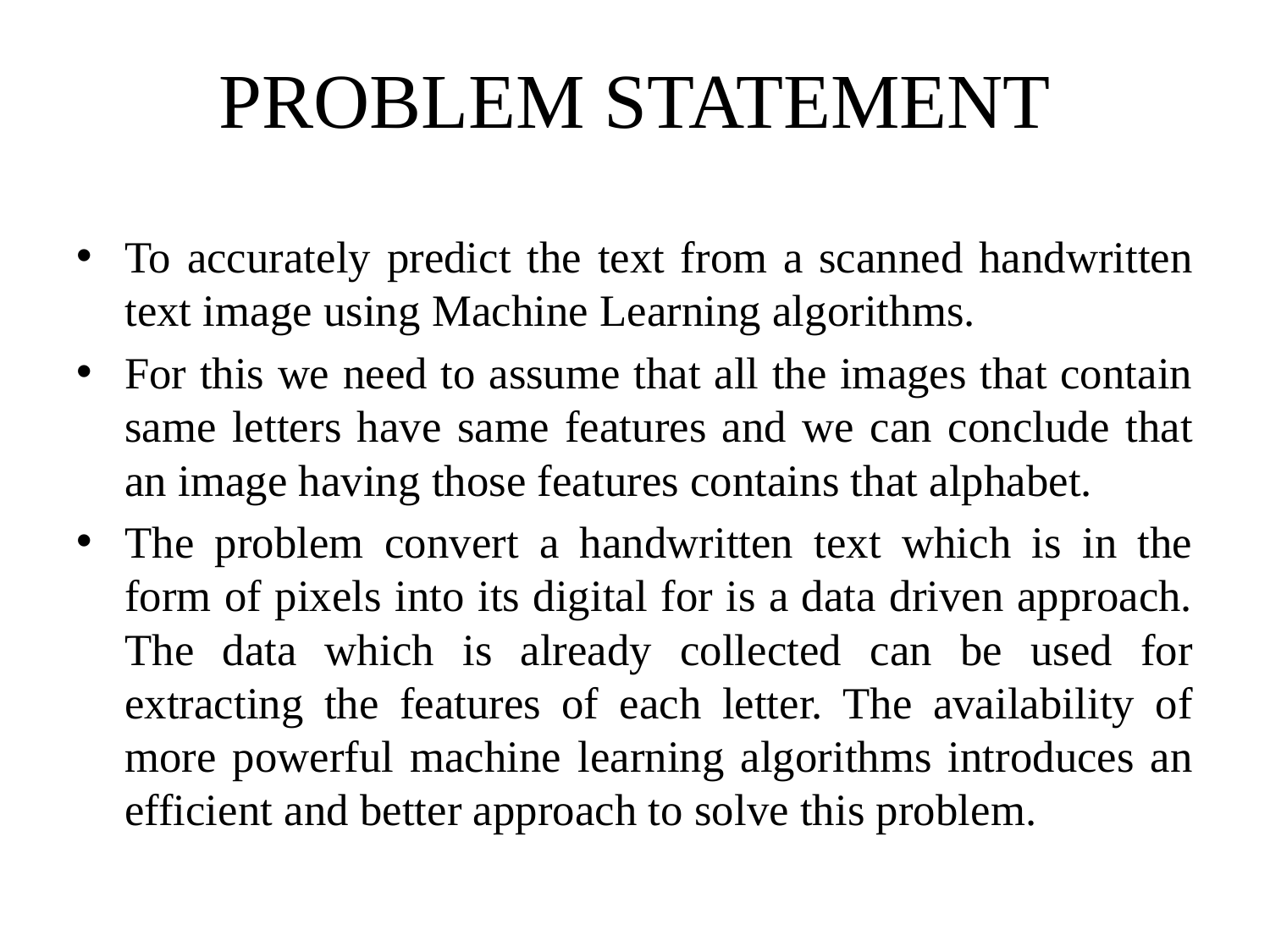

# PROBLEM STATEMENT
To accurately predict the text from a scanned handwritten text image using Machine Learning algorithms.
For this we need to assume that all the images that contain same letters have same features and we can conclude that an image having those features contains that alphabet.
The problem convert a handwritten text which is in the form of pixels into its digital for is a data driven approach. The data which is already collected can be used for extracting the features of each letter. The availability of more powerful machine learning algorithms introduces an efficient and better approach to solve this problem.